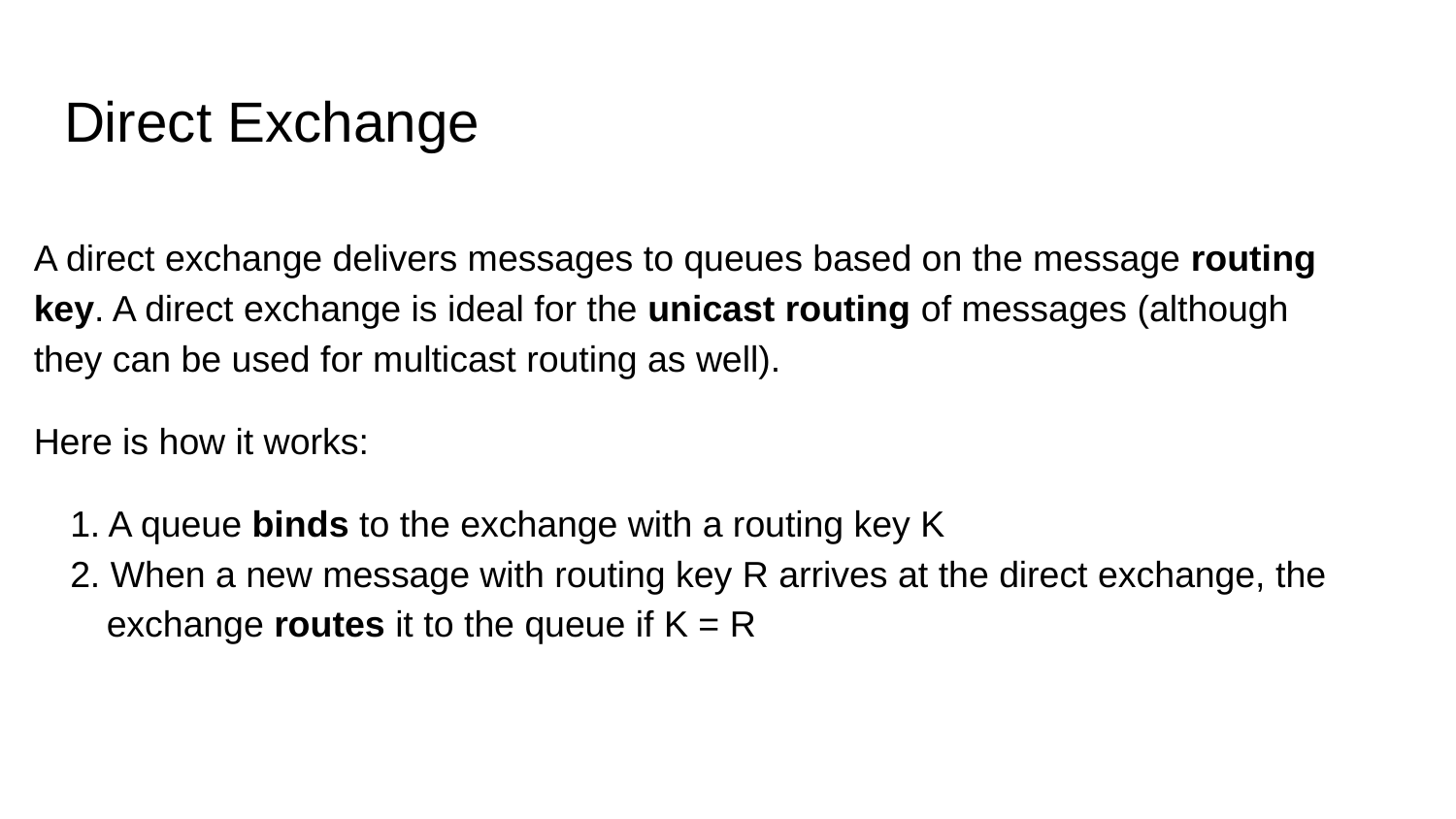

# Direct Exchange
A direct exchange delivers messages to queues based on the message routing key. A direct exchange is ideal for the unicast routing of messages (although they can be used for multicast routing as well).
Here is how it works:
1. A queue binds to the exchange with a routing key K
2. When a new message with routing key R arrives at the direct exchange, the exchange routes it to the queue if K = R